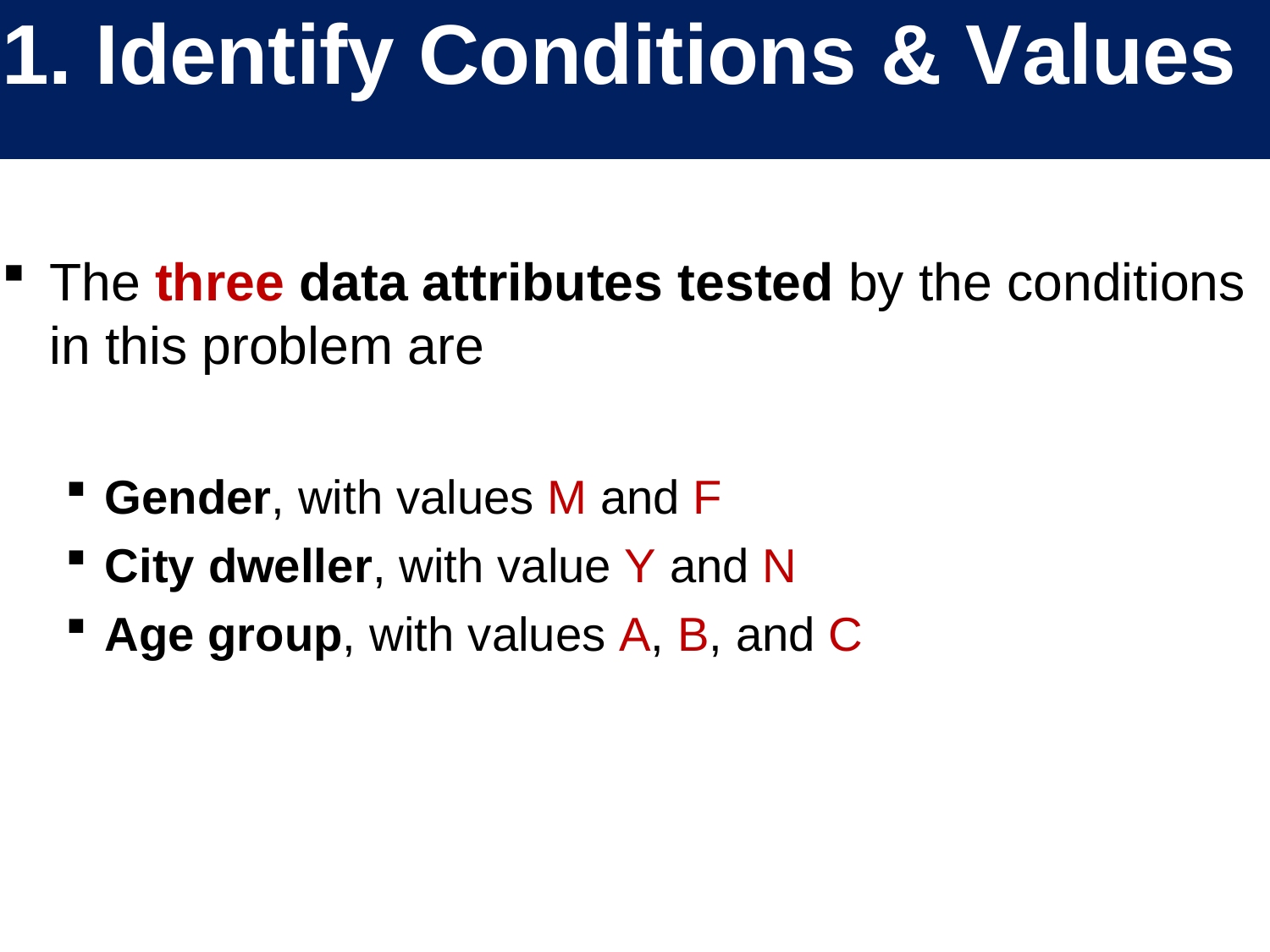

# 1. Identify Conditions & Values
The three data attributes tested by the conditions in this problem are

Gender, with values M and F
City dweller, with value Y and N
Age group, with values A, B, and C